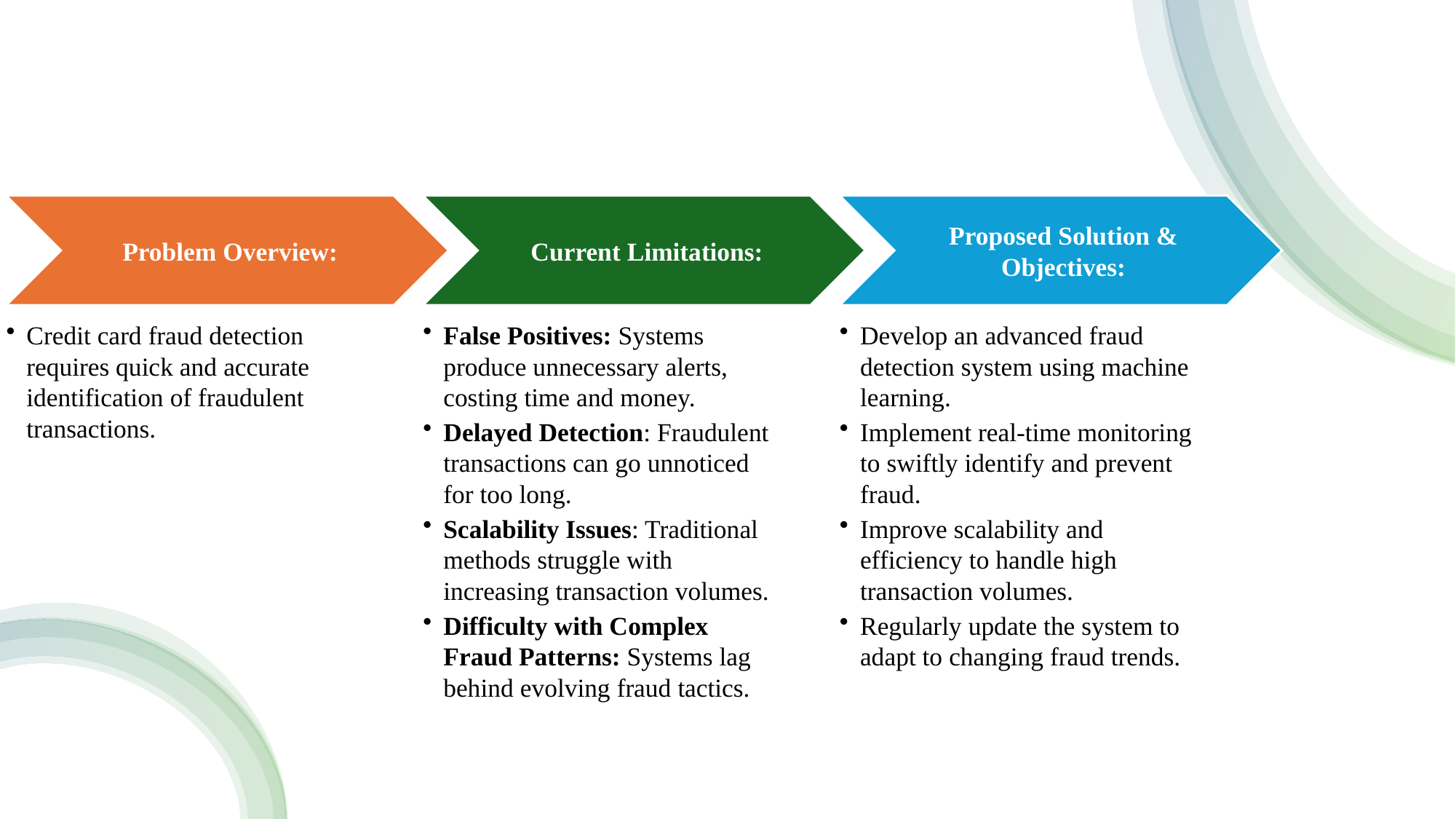

Problem Overview:
Credit card fraud detection requires quick and accurate identification of fraudulent transactions.
Current Limitations:
False Positives: Systems produce unnecessary alerts, costing time and money.
Delayed Detection: Fraudulent transactions can go unnoticed for too long.
Scalability Issues: Traditional methods struggle with increasing transaction volumes.
Difficulty with Complex Fraud Patterns: Systems lag behind evolving fraud tactics.
Proposed Solution & Objectives:
Develop an advanced fraud detection system using machine learning.
Implement real-time monitoring to swiftly identify and prevent fraud.
Improve scalability and efficiency to handle high transaction volumes.
Regularly update the system to adapt to changing fraud trends.